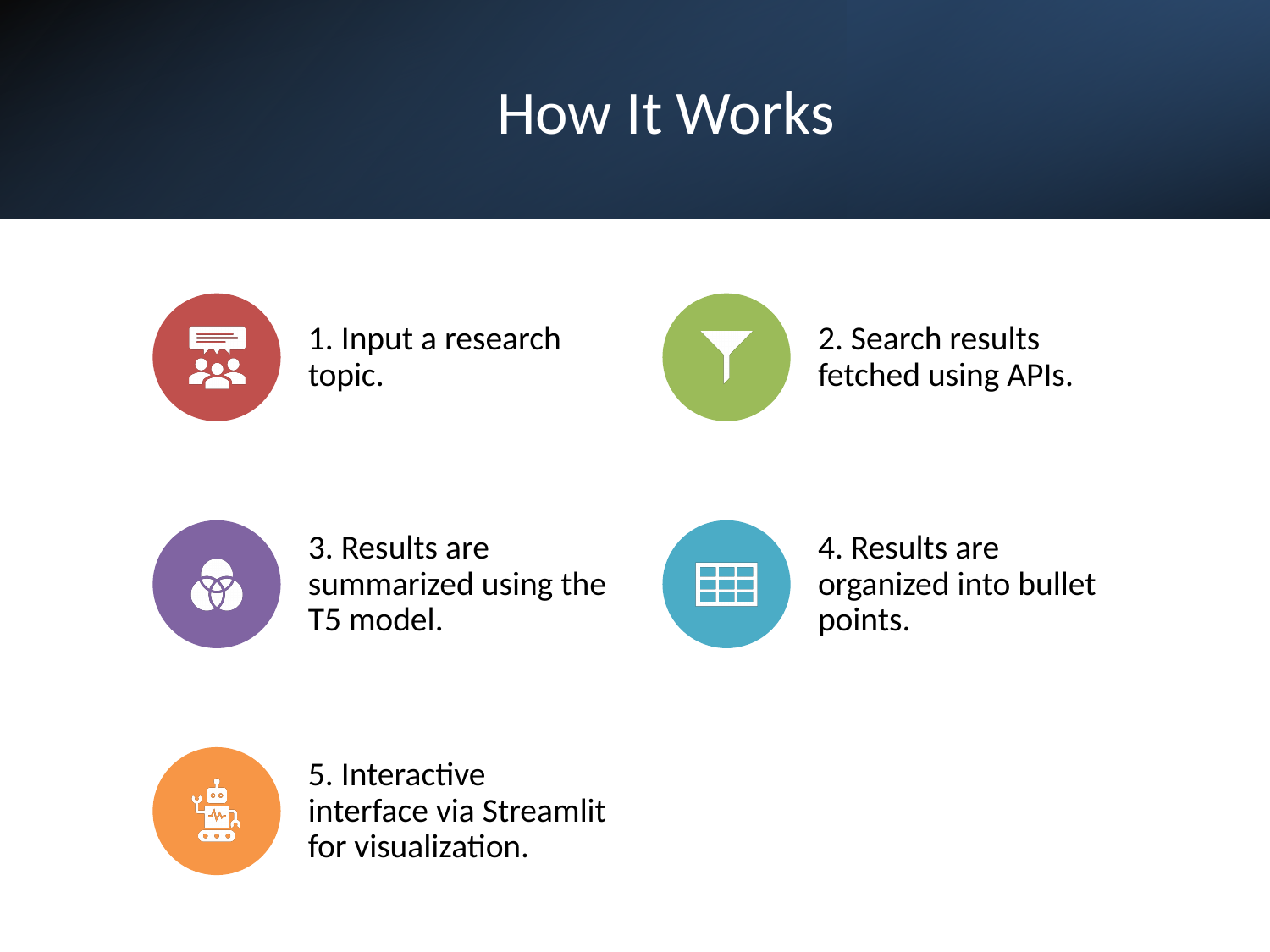

# How It Works
1. Input a research topic.
2. Search results fetched using APIs.
3. Results are summarized using the T5 model.
4. Results are organized into bullet points.
5. Interactive interface via Streamlit for visualization.